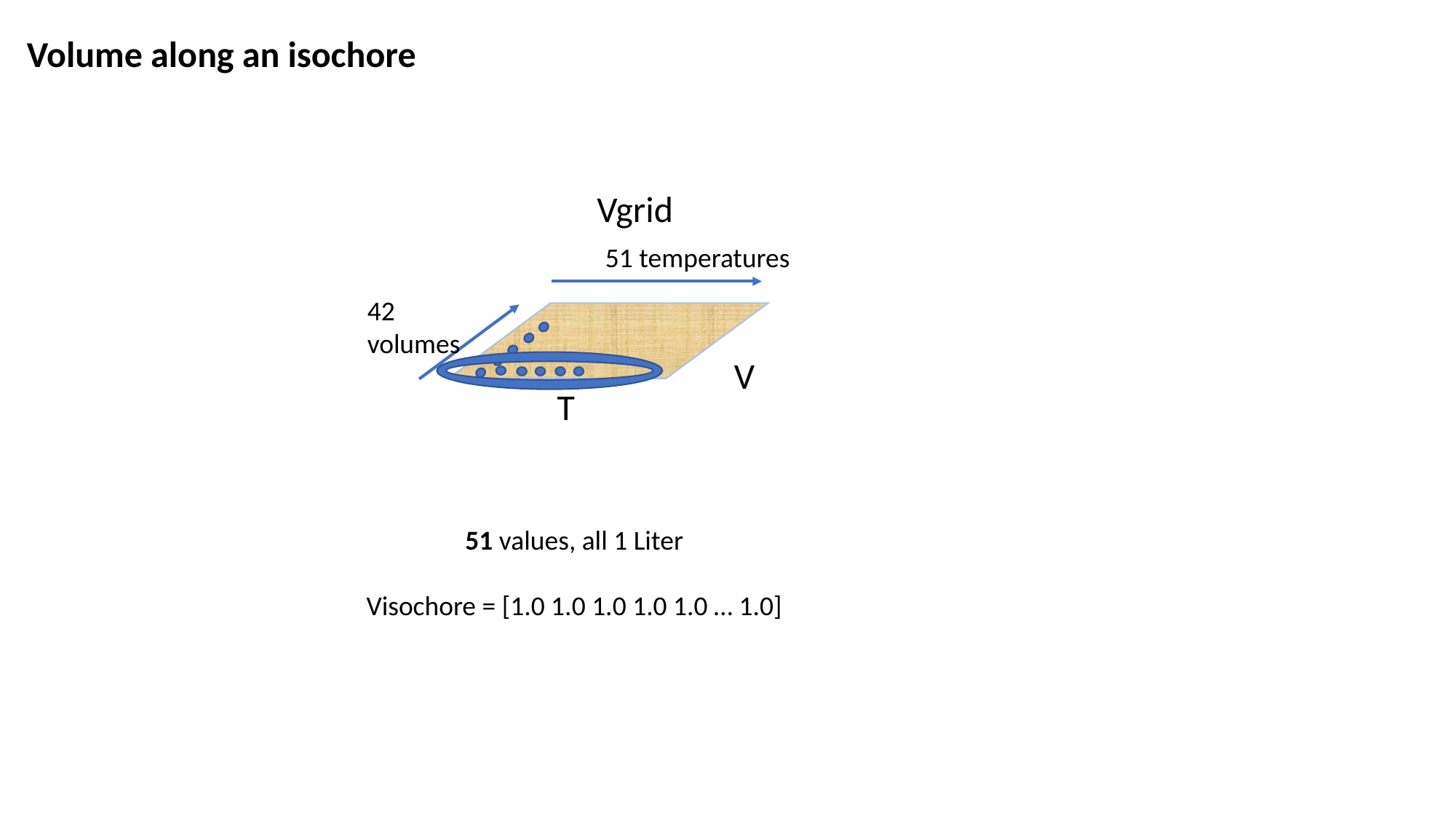

Volume along an isochore
Vgrid
51 temperatures
42 volumes

V
T

51 values, all 1 Liter

Visochore = [1.0 1.0 1.0 1.0 1.0 … 1.0]